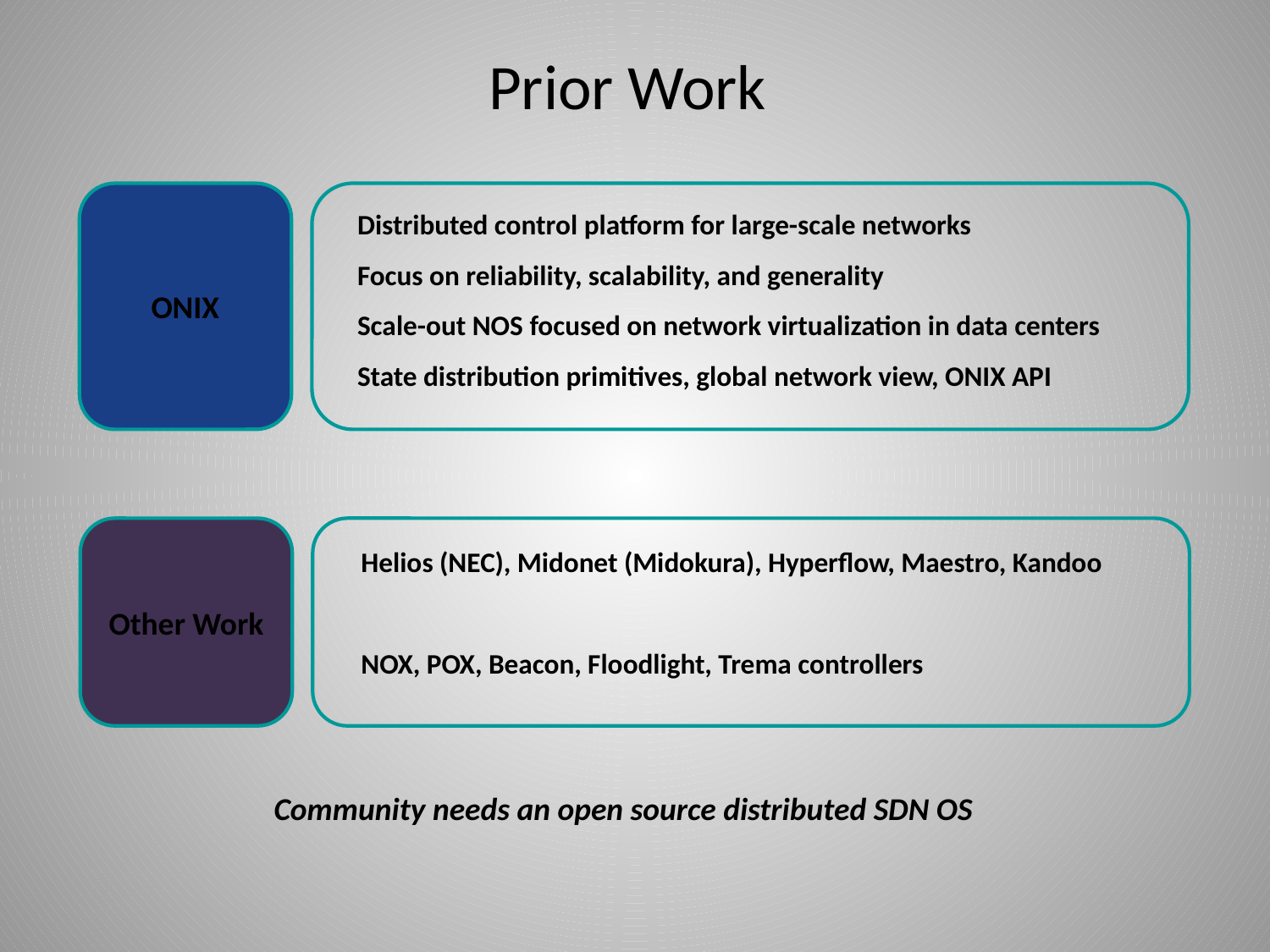

# Prior Work
ONIX

Distributed control platform for large-scale networks
Focus on reliability, scalability, and generality
Scale-out NOS focused on network virtualization in data centers
State distribution primitives, global network view, ONIX API
Other Work

Helios (NEC), Midonet (Midokura), Hyperflow, Maestro, Kandoo

NOX, POX, Beacon, Floodlight, Trema controllers
Community needs an open source distributed SDN OS